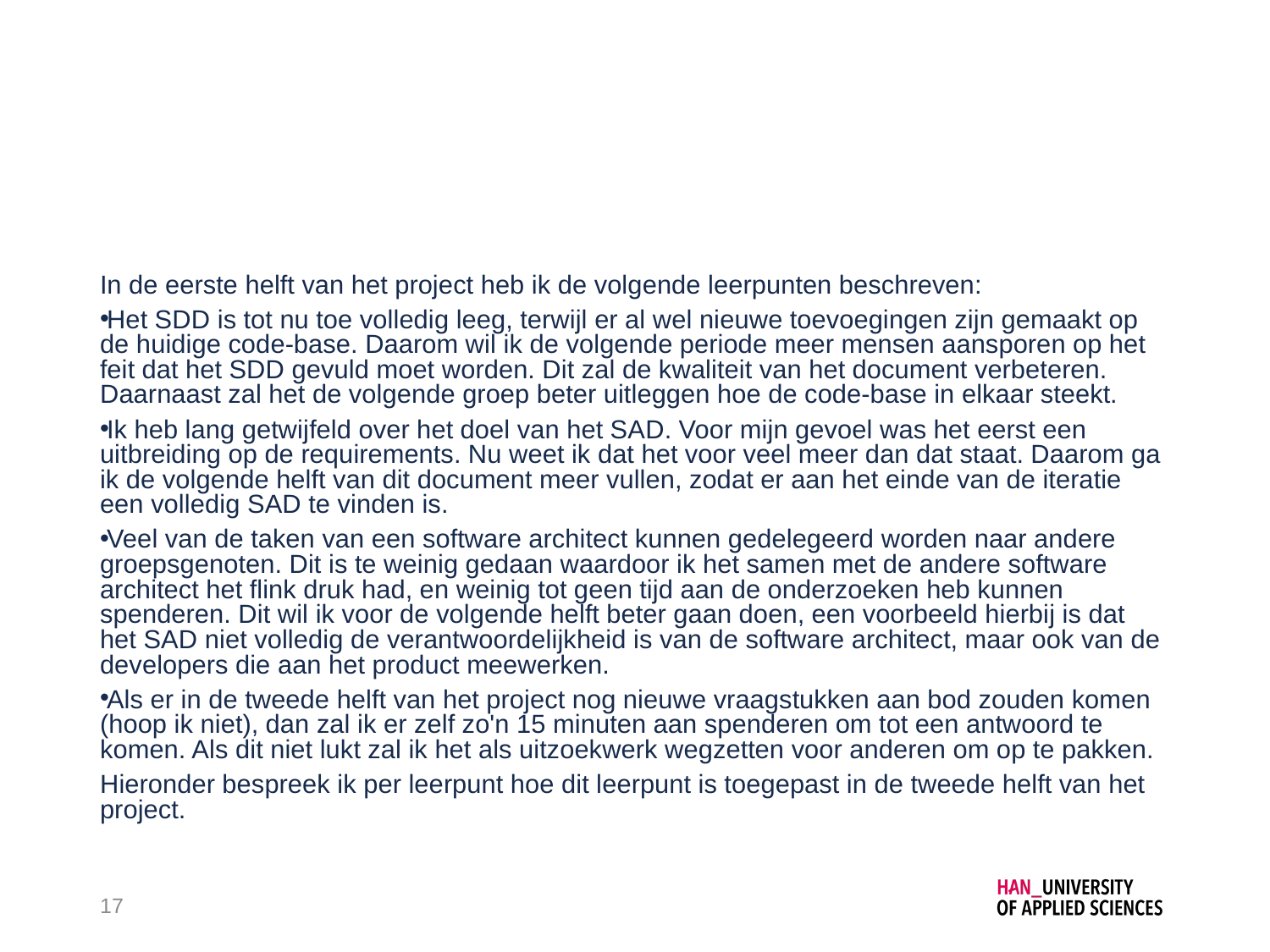

#
In de eerste helft van het project heb ik de volgende leerpunten beschreven:
Het SDD is tot nu toe volledig leeg, terwijl er al wel nieuwe toevoegingen zijn gemaakt op de huidige code-base. Daarom wil ik de volgende periode meer mensen aansporen op het feit dat het SDD gevuld moet worden. Dit zal de kwaliteit van het document verbeteren. Daarnaast zal het de volgende groep beter uitleggen hoe de code-base in elkaar steekt.
Ik heb lang getwijfeld over het doel van het SAD. Voor mijn gevoel was het eerst een uitbreiding op de requirements. Nu weet ik dat het voor veel meer dan dat staat. Daarom ga ik de volgende helft van dit document meer vullen, zodat er aan het einde van de iteratie een volledig SAD te vinden is.
Veel van de taken van een software architect kunnen gedelegeerd worden naar andere groepsgenoten. Dit is te weinig gedaan waardoor ik het samen met de andere software architect het flink druk had, en weinig tot geen tijd aan de onderzoeken heb kunnen spenderen. Dit wil ik voor de volgende helft beter gaan doen, een voorbeeld hierbij is dat het SAD niet volledig de verantwoordelijkheid is van de software architect, maar ook van de developers die aan het product meewerken.
Als er in de tweede helft van het project nog nieuwe vraagstukken aan bod zouden komen (hoop ik niet), dan zal ik er zelf zo'n 15 minuten aan spenderen om tot een antwoord te komen. Als dit niet lukt zal ik het als uitzoekwerk wegzetten voor anderen om op te pakken.
Hieronder bespreek ik per leerpunt hoe dit leerpunt is toegepast in de tweede helft van het project.

17